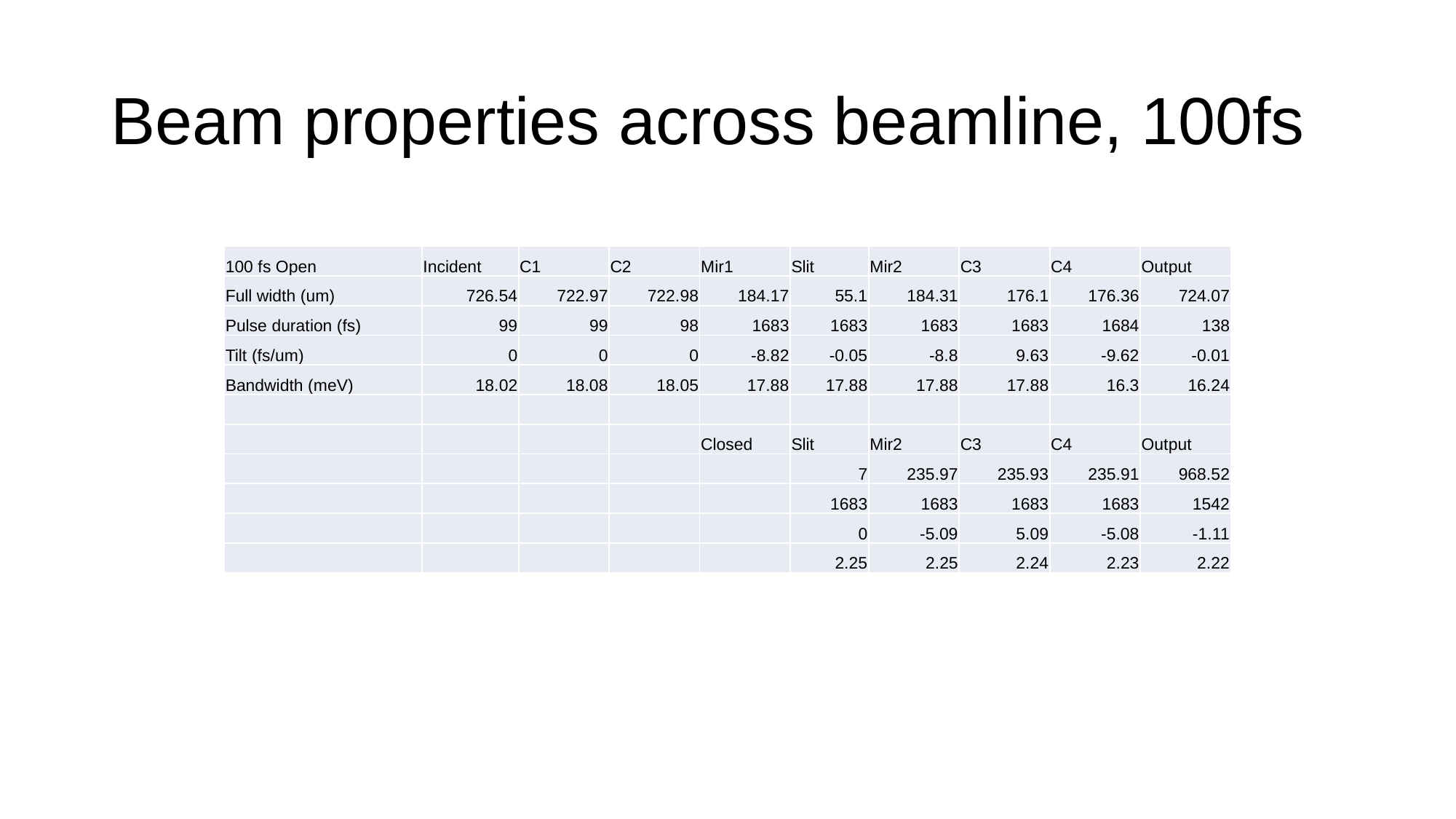

# Beam properties across beamline, 100fs
| 100 fs Open | Incident | C1 | C2 | Mir1 | Slit | Mir2 | C3 | C4 | Output |
| --- | --- | --- | --- | --- | --- | --- | --- | --- | --- |
| Full width (um) | 726.54 | 722.97 | 722.98 | 184.17 | 55.1 | 184.31 | 176.1 | 176.36 | 724.07 |
| Pulse duration (fs) | 99 | 99 | 98 | 1683 | 1683 | 1683 | 1683 | 1684 | 138 |
| Tilt (fs/um) | 0 | 0 | 0 | -8.82 | -0.05 | -8.8 | 9.63 | -9.62 | -0.01 |
| Bandwidth (meV) | 18.02 | 18.08 | 18.05 | 17.88 | 17.88 | 17.88 | 17.88 | 16.3 | 16.24 |
|  |  |  |  |  |  |  |  |  |  |
|  |  |  |  | Closed | Slit | Mir2 | C3 | C4 | Output |
|  |  |  |  |  | 7 | 235.97 | 235.93 | 235.91 | 968.52 |
|  |  |  |  |  | 1683 | 1683 | 1683 | 1683 | 1542 |
|  |  |  |  |  | 0 | -5.09 | 5.09 | -5.08 | -1.11 |
|  |  |  |  |  | 2.25 | 2.25 | 2.24 | 2.23 | 2.22 |